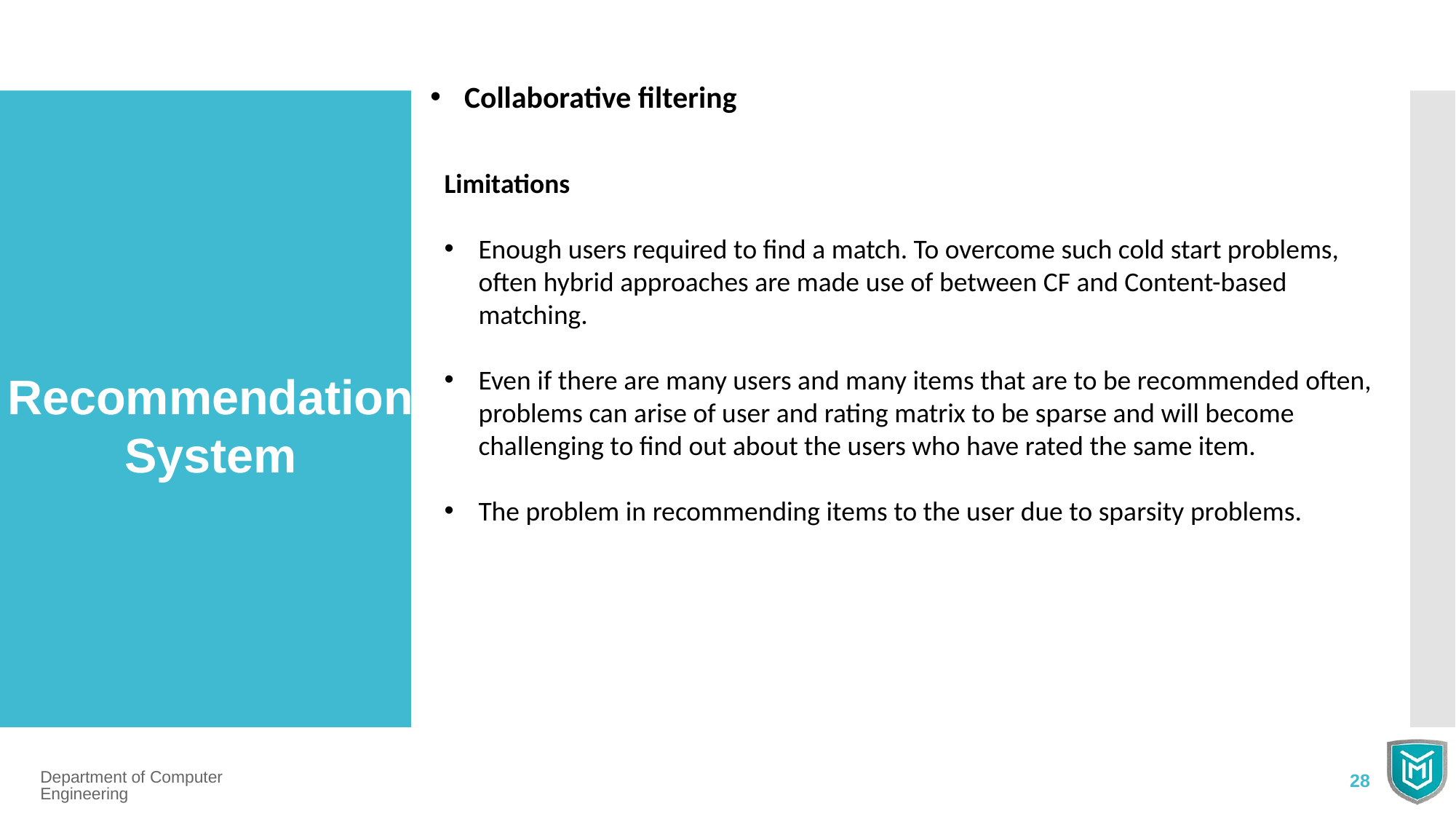

Collaborative filtering

Limitations

Enough users required to find a match. To overcome such cold start problems, often hybrid approaches are made use of between CF and Content-based matching.

Even if there are many users and many items that are to be recommended often, problems can arise of user and rating matrix to be sparse and will become challenging to find out about the users who have rated the same item.

The problem in recommending items to the user due to sparsity problems.
Recommendation System
Department of Computer Engineering
28